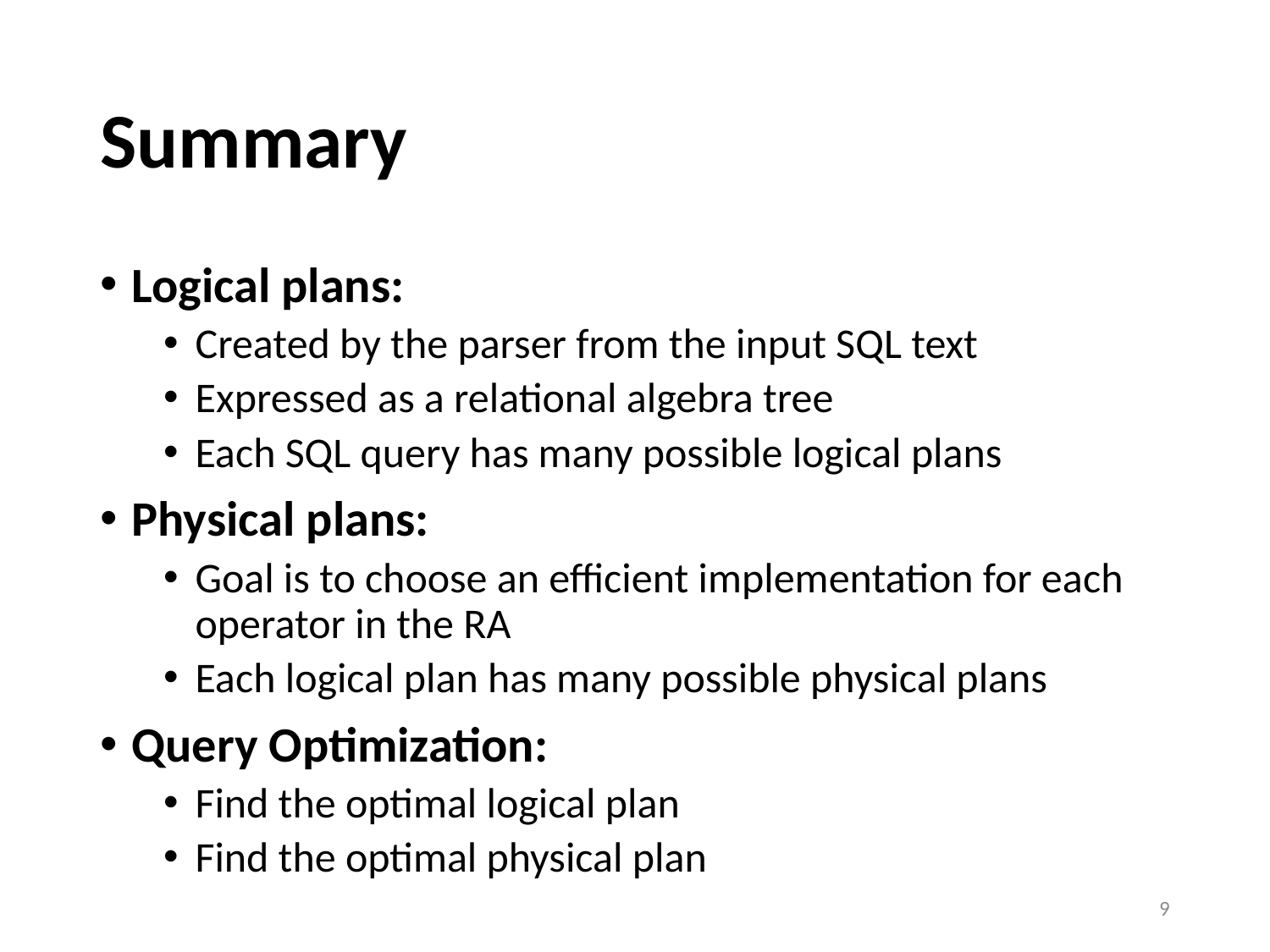

# Summary
Logical plans:
Created by the parser from the input SQL text
Expressed as a relational algebra tree
Each SQL query has many possible logical plans
Physical plans:
Goal is to choose an efficient implementation for each operator in the RA
Each logical plan has many possible physical plans
Query Optimization:
Find the optimal logical plan
Find the optimal physical plan
9